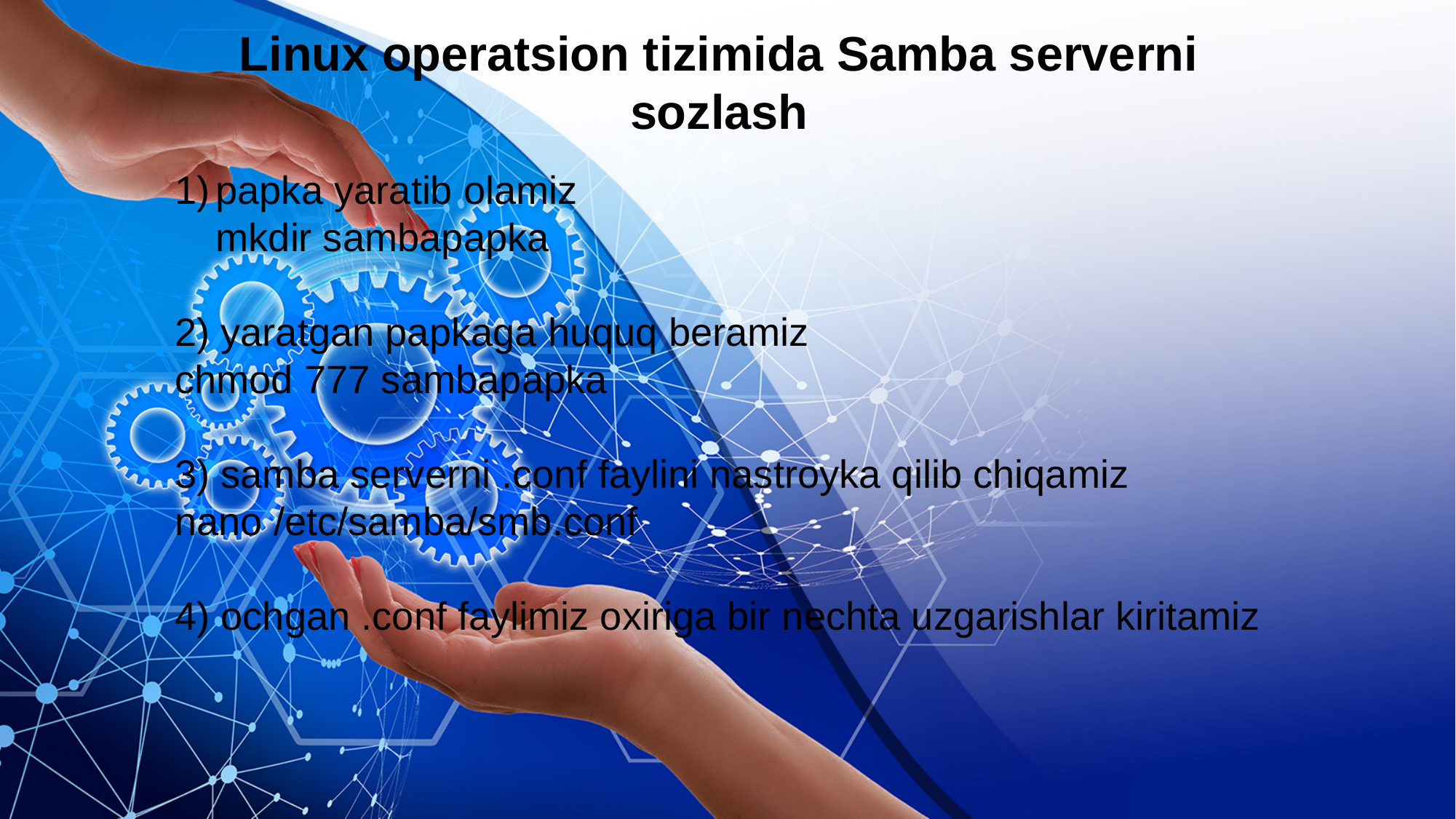

Linux operatsion tizimida Samba serverni sozlash
papka yaratib olamiz
mkdir sambapapka
2) yaratgan papkaga huquq beramiz
chmod 777 sambapapka
3) samba serverni .conf faylini nastroyka qilib chiqamiz
nano /etc/samba/smb.conf
4) ochgan .conf faylimiz oxiriga bir nechta uzgarishlar kiritamiz